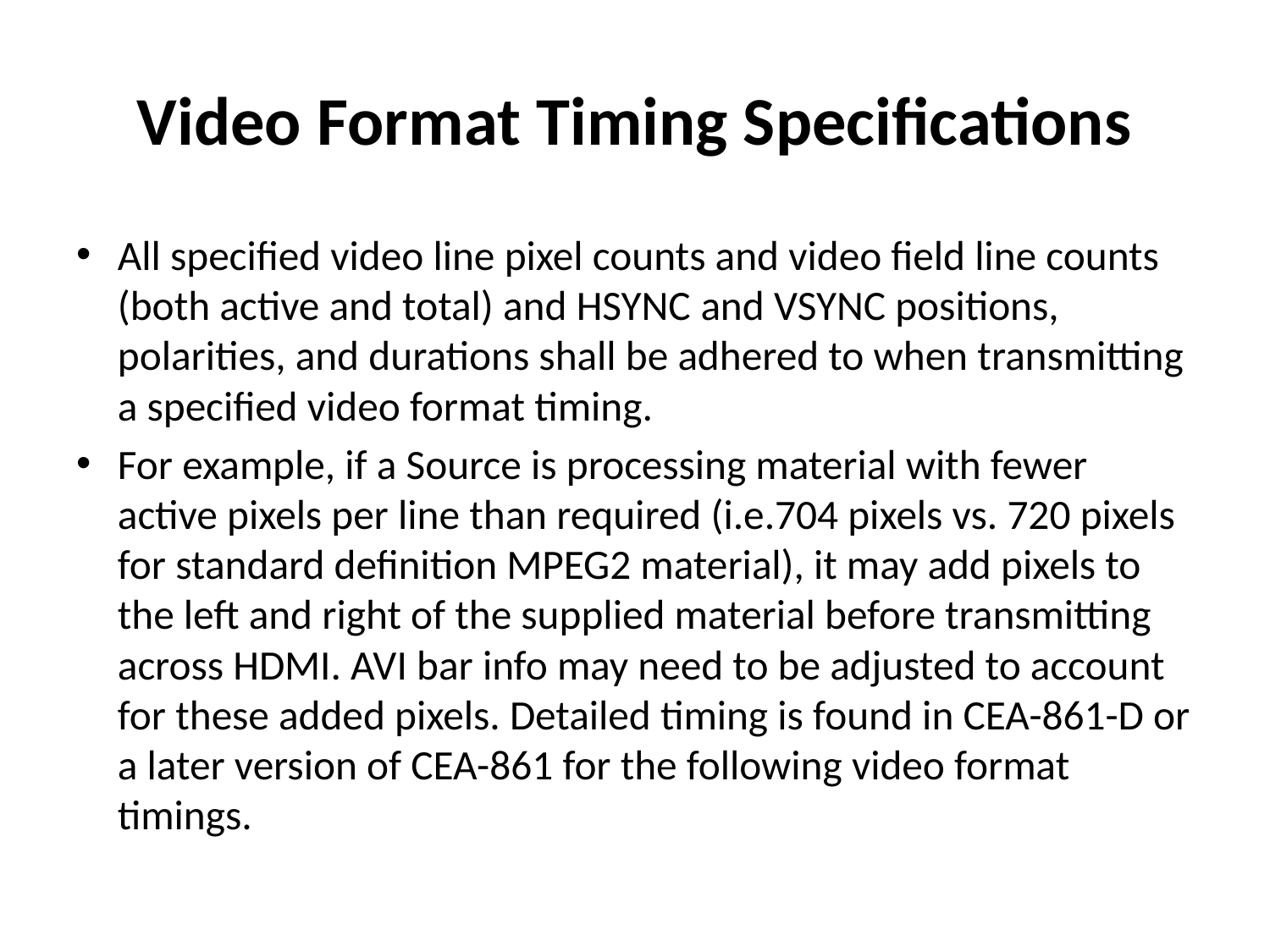

# Video Format Timing Specifications
All specified video line pixel counts and video field line counts (both active and total) and HSYNC and VSYNC positions, polarities, and durations shall be adhered to when transmitting a specified video format timing.
For example, if a Source is processing material with fewer active pixels per line than required (i.e.704 pixels vs. 720 pixels for standard definition MPEG2 material), it may add pixels to the left and right of the supplied material before transmitting across HDMI. AVI bar info may need to be adjusted to account for these added pixels. Detailed timing is found in CEA-861-D or a later version of CEA-861 for the following video format timings.